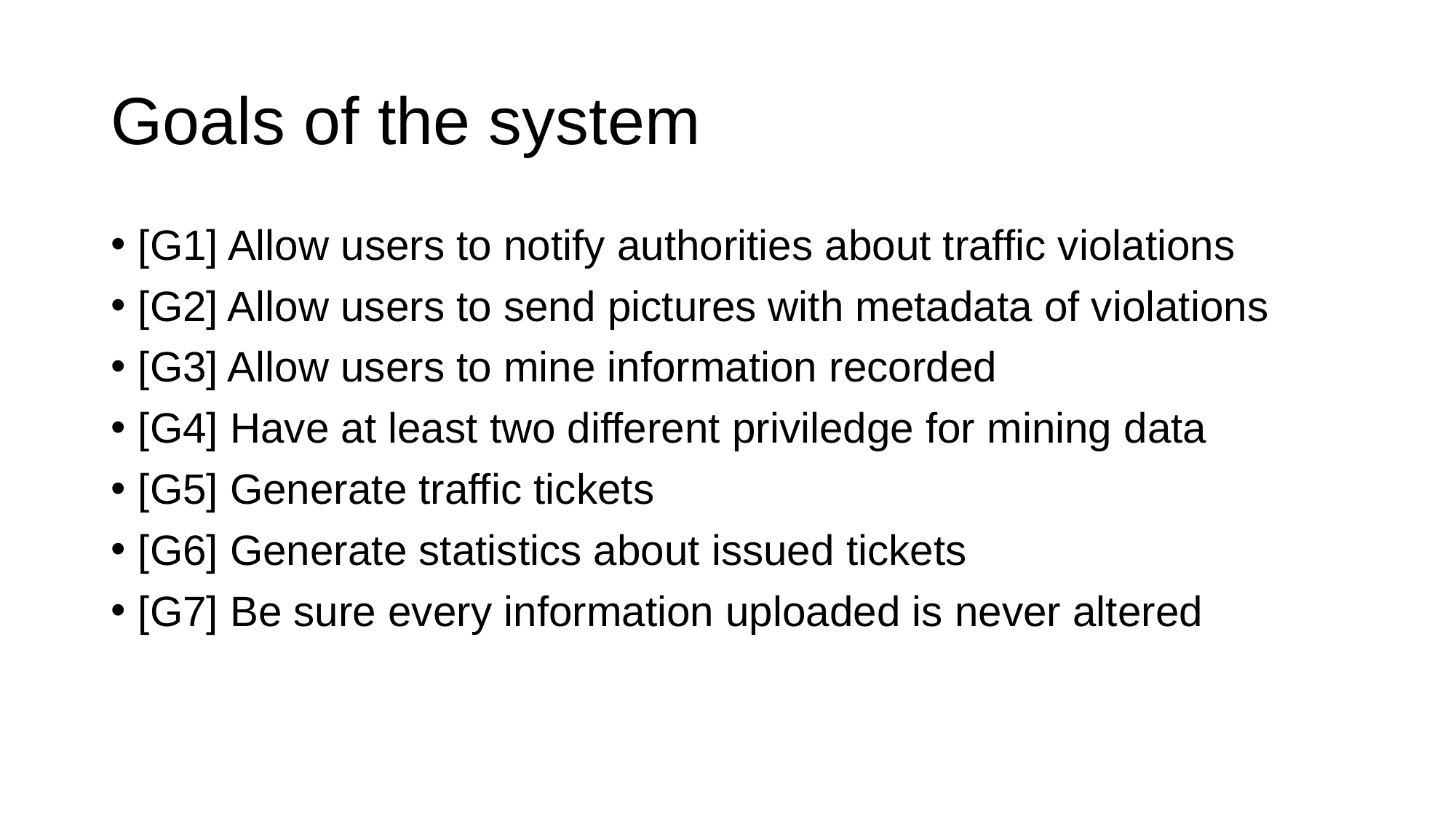

# Goals of the system
[G1] Allow users to notify authorities about traffic violations
[G2] Allow users to send pictures with metadata of violations
[G3] Allow users to mine information recorded
[G4] Have at least two different priviledge for mining data
[G5] Generate traffic tickets
[G6] Generate statistics about issued tickets
[G7] Be sure every information uploaded is never altered